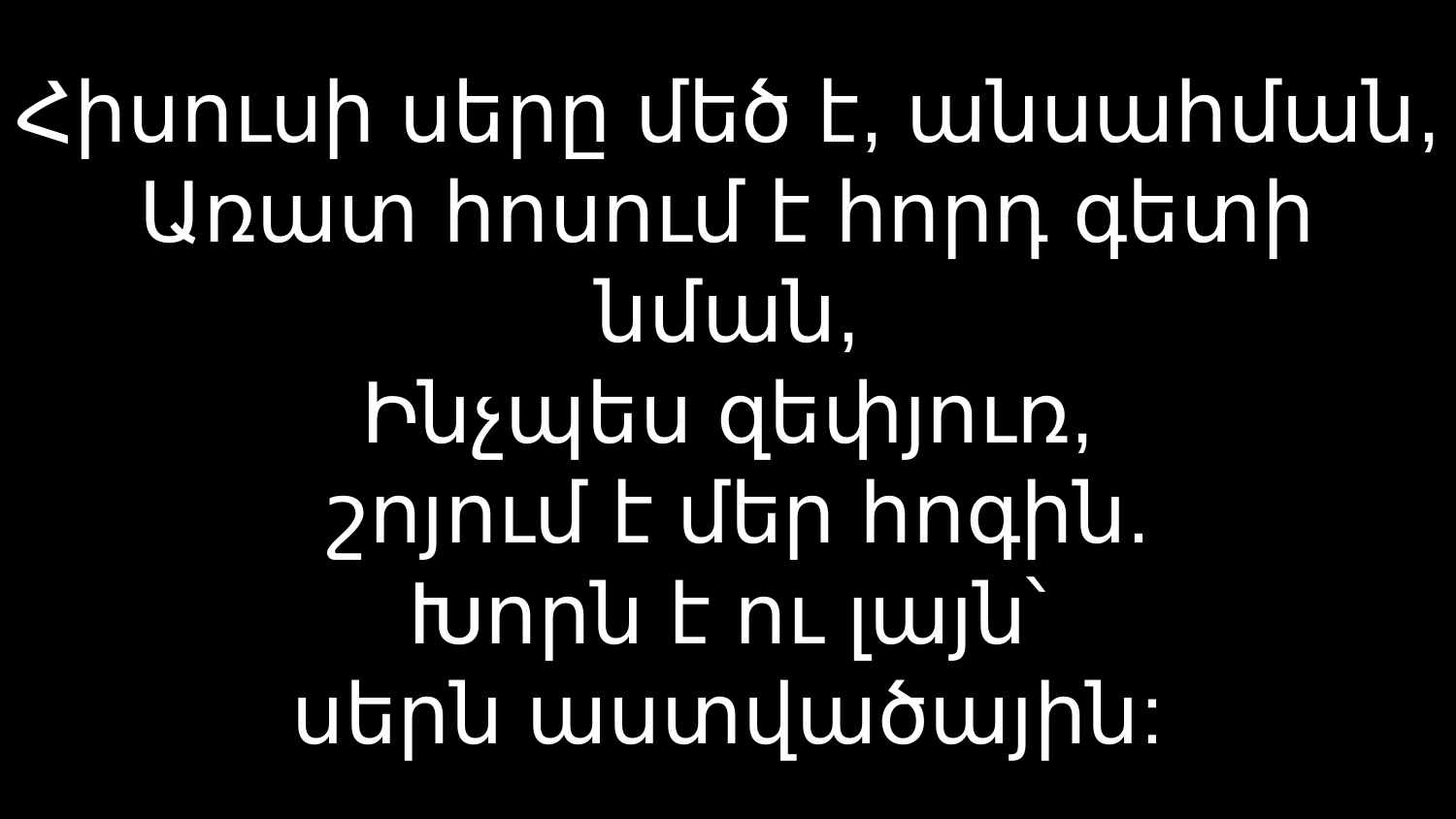

# Հիսուսի սերը մեծ է, անսահման, Առատ հոսում է հորդ գետի նման, Ինչպես զեփյուռ, շոյում է մեր հոգին. Խորն է ու լայն՝ սերն աստվածային: